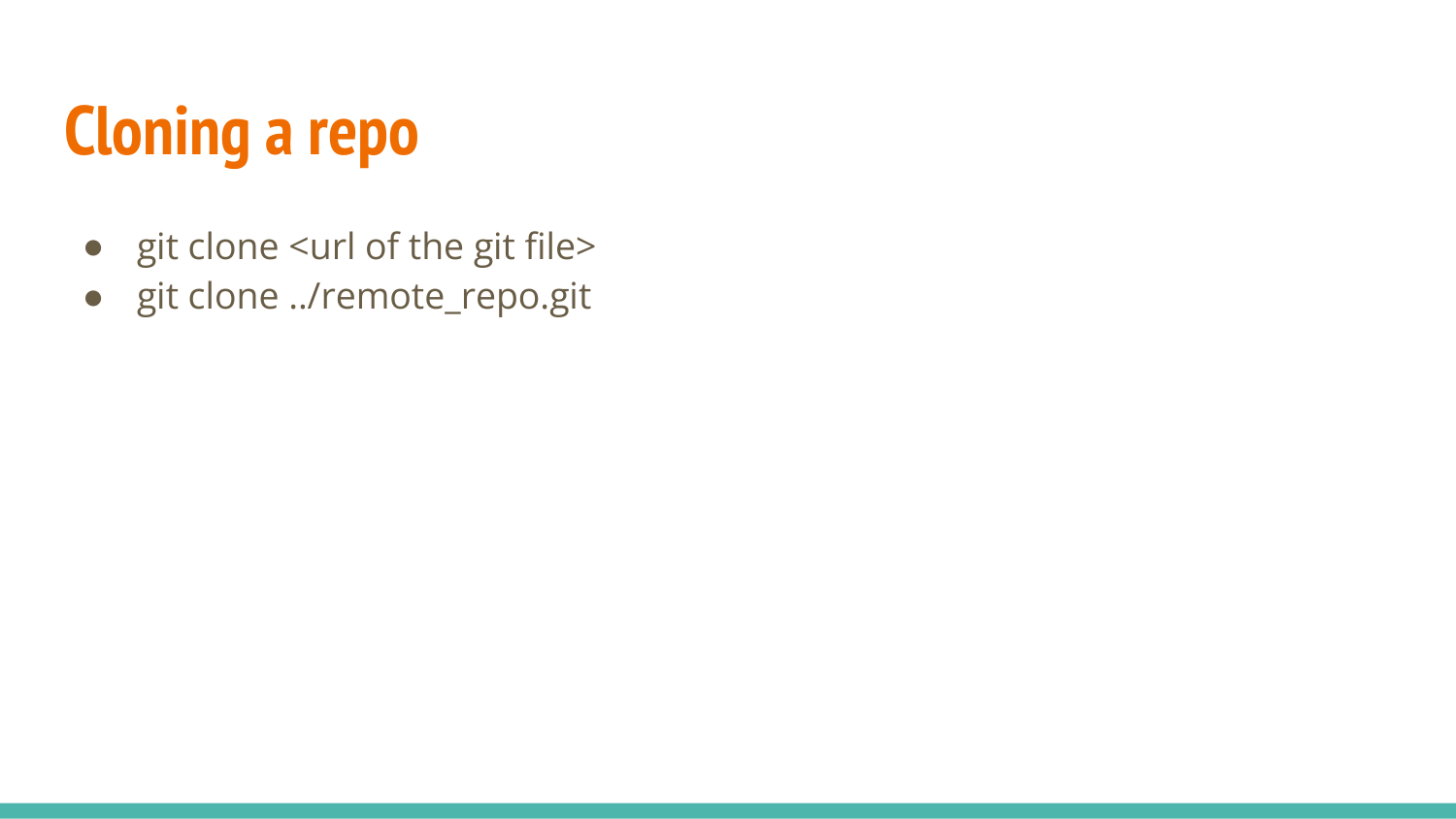

# Cloning a repo
git clone <url of the git file>
git clone ../remote_repo.git